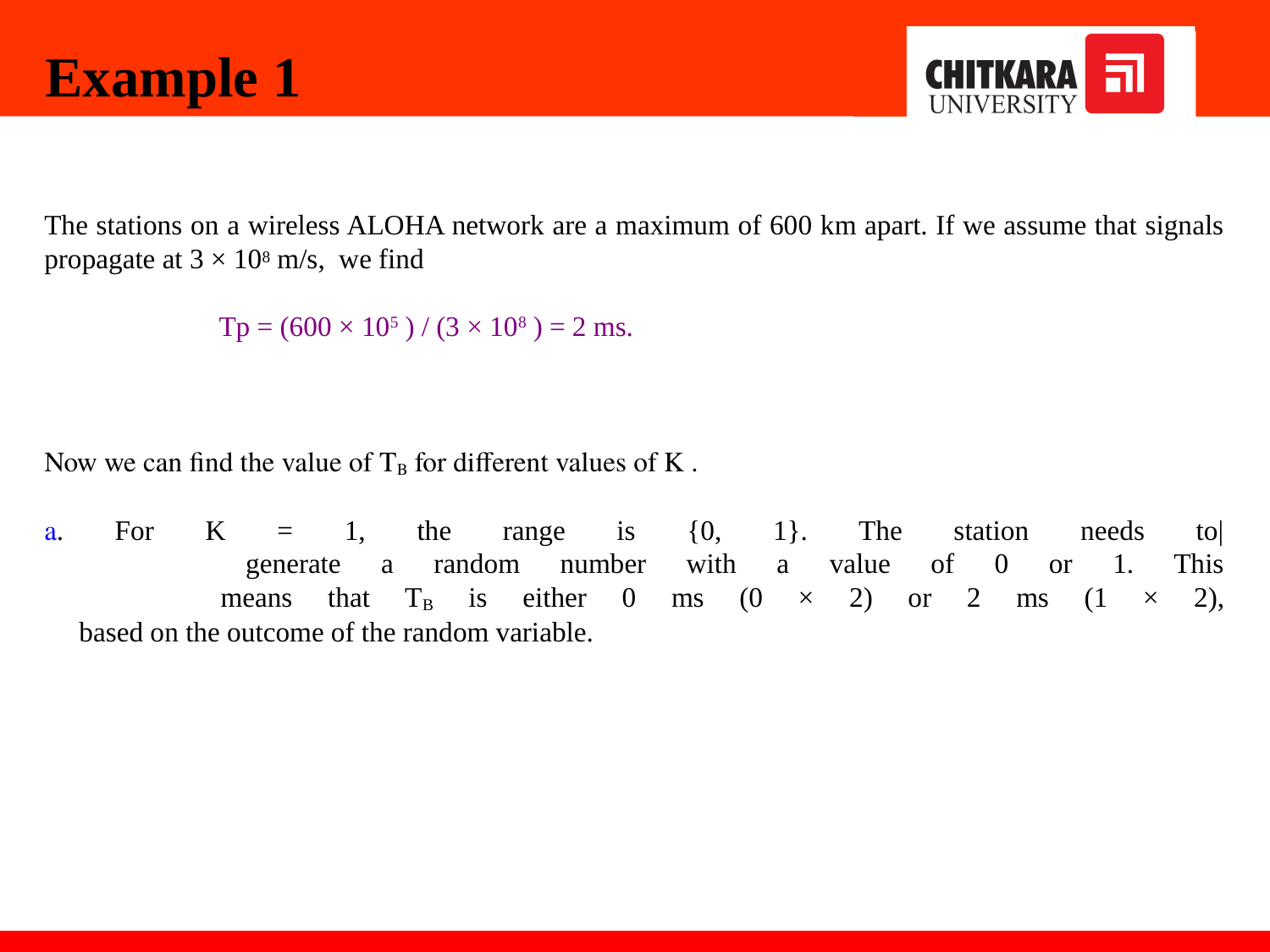

8
Example 1
The stations on a wireless ALOHA network are a maximum of 600 km apart. If we assume that signals propagate at 3 × 108 m/s,  we find

                         Tp = (600 × 105 ) / (3 × 108 ) = 2 ms.

Now we can find the value of TB for different values of K .

a. For K = 1, the range is {0, 1}. The station needs to|
     generate a random number with a value of 0 or 1. This
     means that TB is either 0 ms (0 × 2) or 2 ms (1 × 2),
     based on the outcome of the random variable.